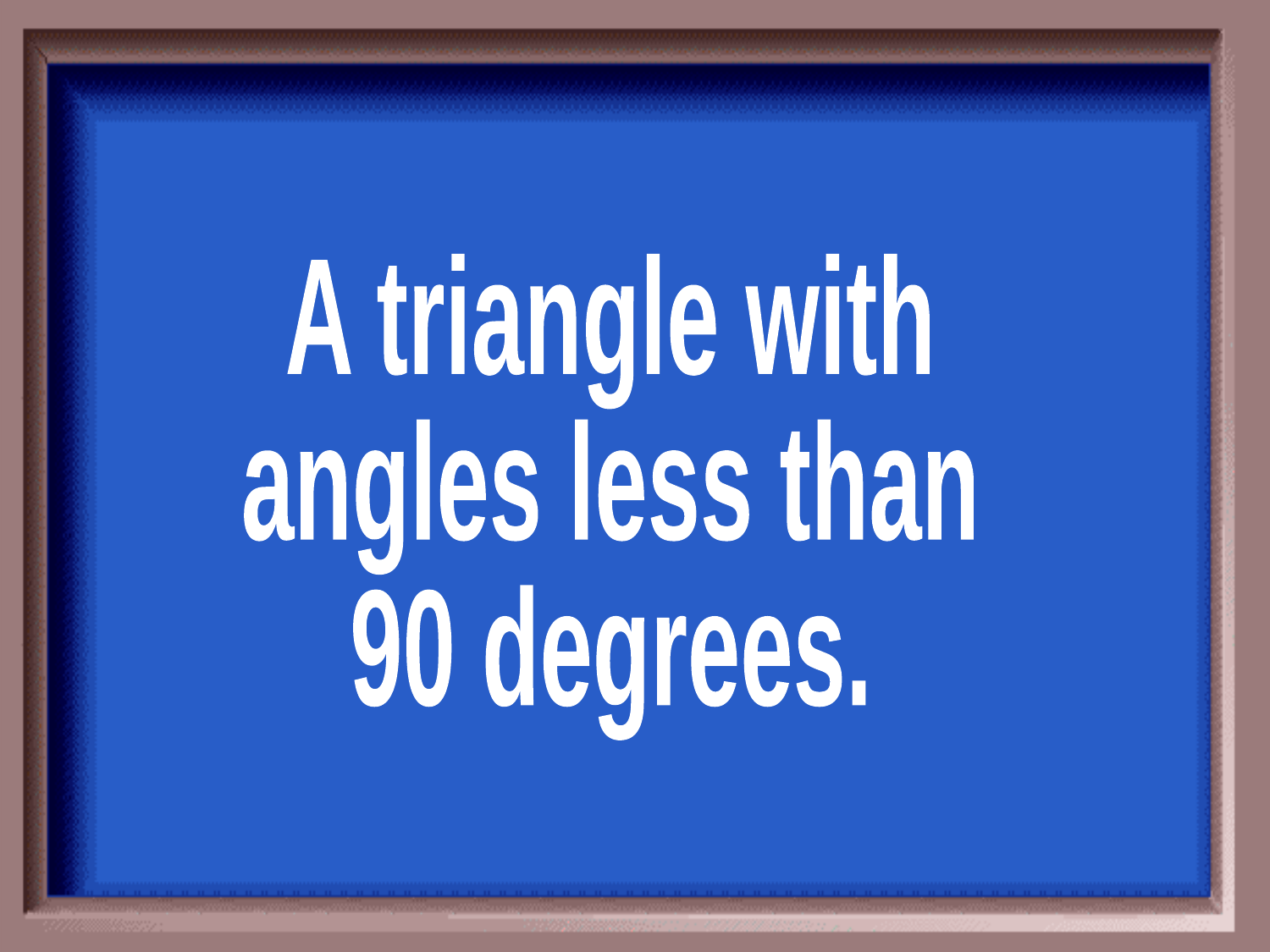

A triangle with
angles less than
90 degrees.